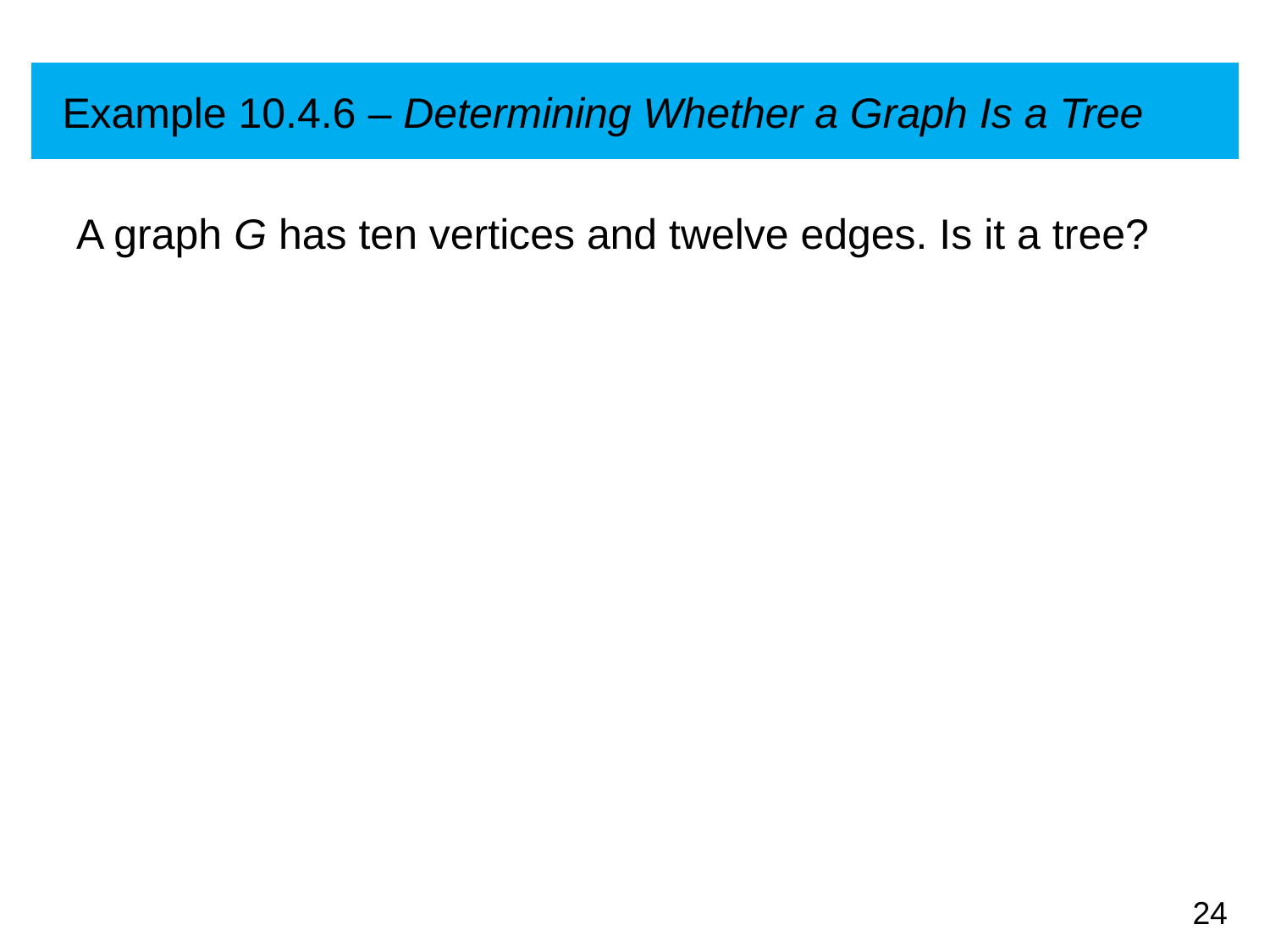

# Example 10.4.6 – Determining Whether a Graph Is a Tree
A graph G has ten vertices and twelve edges. Is it a tree?